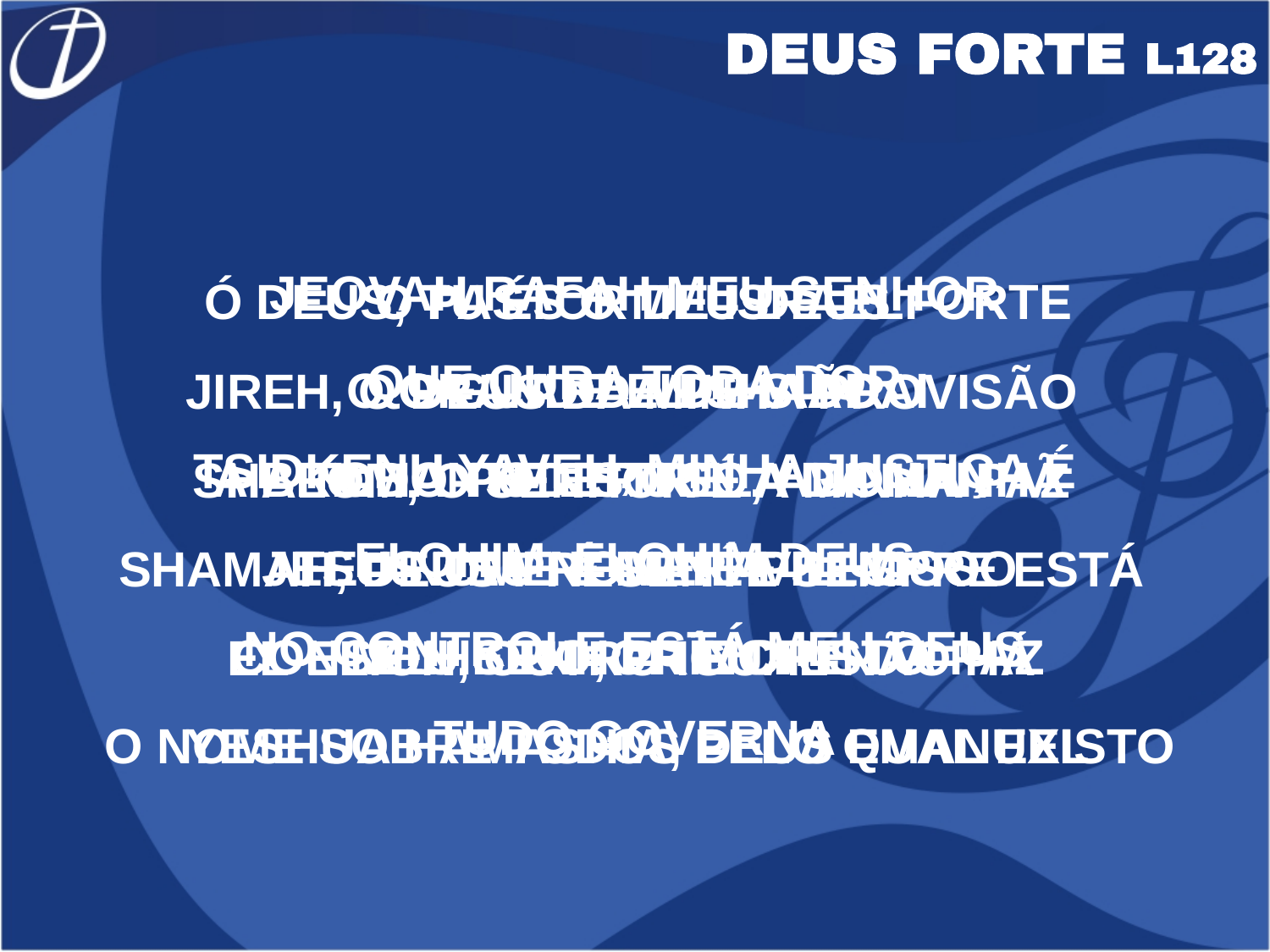

DEUS FORTE L128
JEOVAH RAFAH MEU SENHOR
QUE CURA TODA DOR
TSIDKENU YAVEH, MINHA JUSTIÇA É
ELOHIM, ELOHIM DEUS
NO CONTROLE ESTÁ MEU DEUS
TUDO GOVERNA
Ó DEUS, TU ÉS O MEU DEUS FORTE
O GRANDE EL-SHADDAI
TODO-PODEROSO, ADONAI
TEU NOME É MARAVILHOSO
CONSELHEIRO, PRÍNCIPE DA PAZ
YESHUA HAMASHIA, DEUS EMANUEL
O PASTOR DE ISRAEL
O GUARDA DE SIÃO
A BRILHANTE ESTRELA DA MANHÃ
JESUS TEU NOME É PRECIOSO
MEU SENHOR E CRISTO
O NOME SOBRE TODOS PELO QUAL EXISTO
JIREH, O DEUS DA MINHA PROVISÃO
SHALOM, O SENHOR É A MINHA PAZ
SHAMAH, DEUS PRESENTE SEMPRE ESTÁ
EL-ELION, OUTRO IGUAL NÃO HÁ